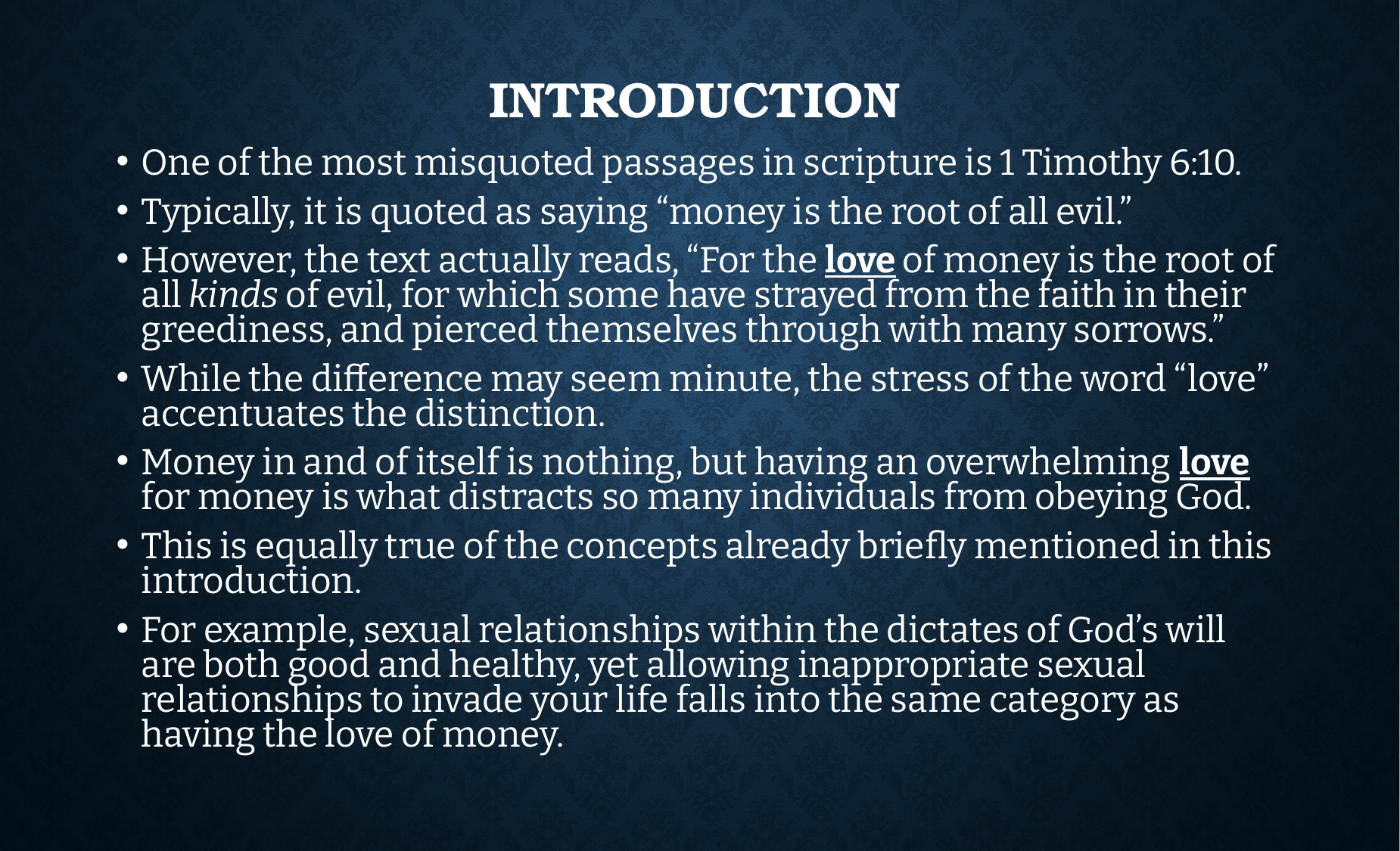

# Introduction
One of the most misquoted passages in scripture is 1 Timothy 6:10.
Typically, it is quoted as saying “money is the root of all evil.”
However, the text actually reads, “For the love of money is the root of all kinds of evil, for which some have strayed from the faith in their greediness, and pierced themselves through with many sorrows.”
While the difference may seem minute, the stress of the word “love” accentuates the distinction.
Money in and of itself is nothing, but having an overwhelming love for money is what distracts so many individuals from obeying God.
This is equally true of the concepts already briefly mentioned in this introduction.
For example, sexual relationships within the dictates of God’s will are both good and healthy, yet allowing inappropriate sexual relationships to invade your life falls into the same category as having the love of money.